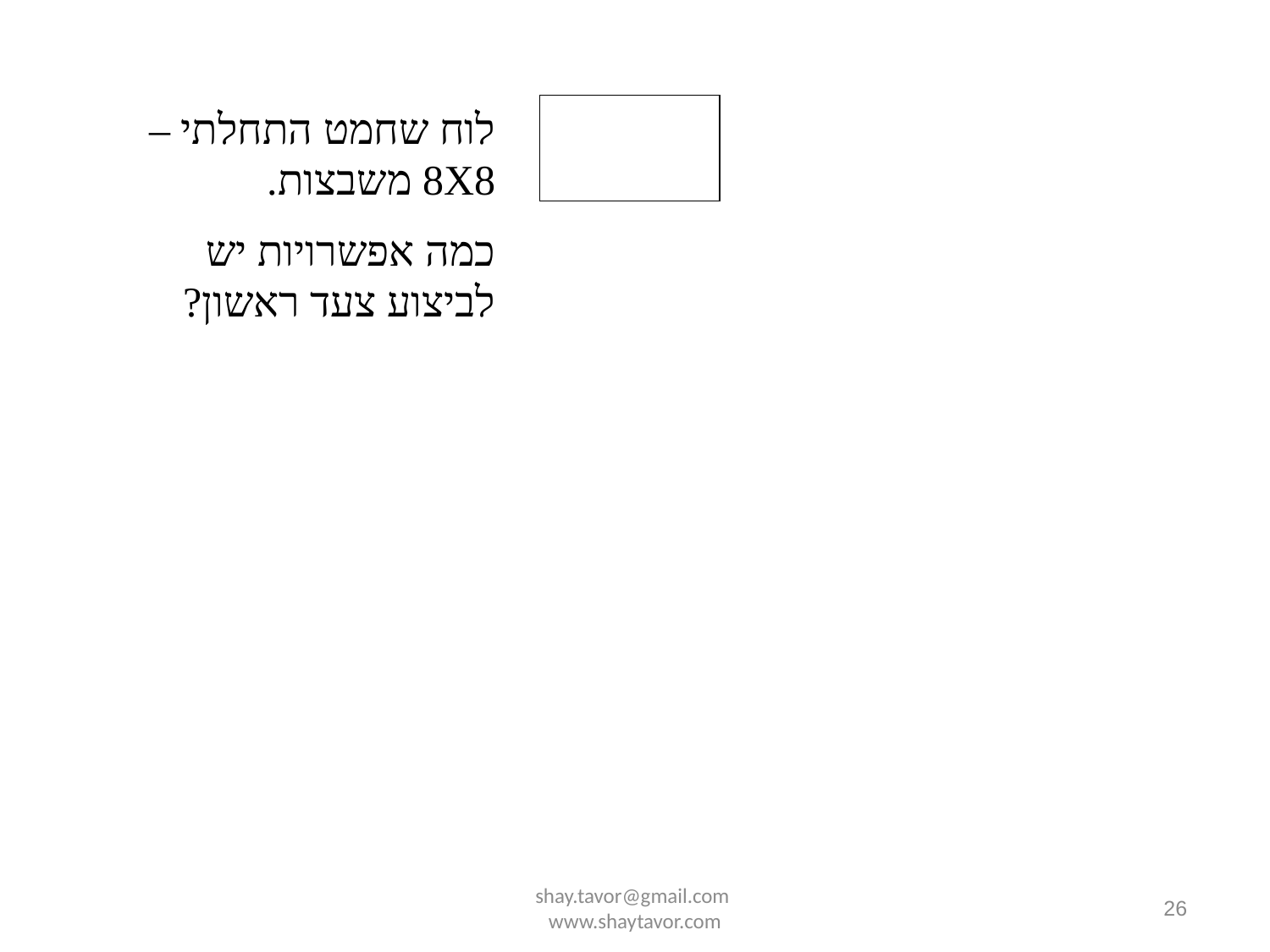

לוח שחמט התחלתי – 8X8 משבצות.
כמה אפשרויות יש לביצוע צעד ראשון?

shay.tavor@gmail.com  www.shaytavor.com
26